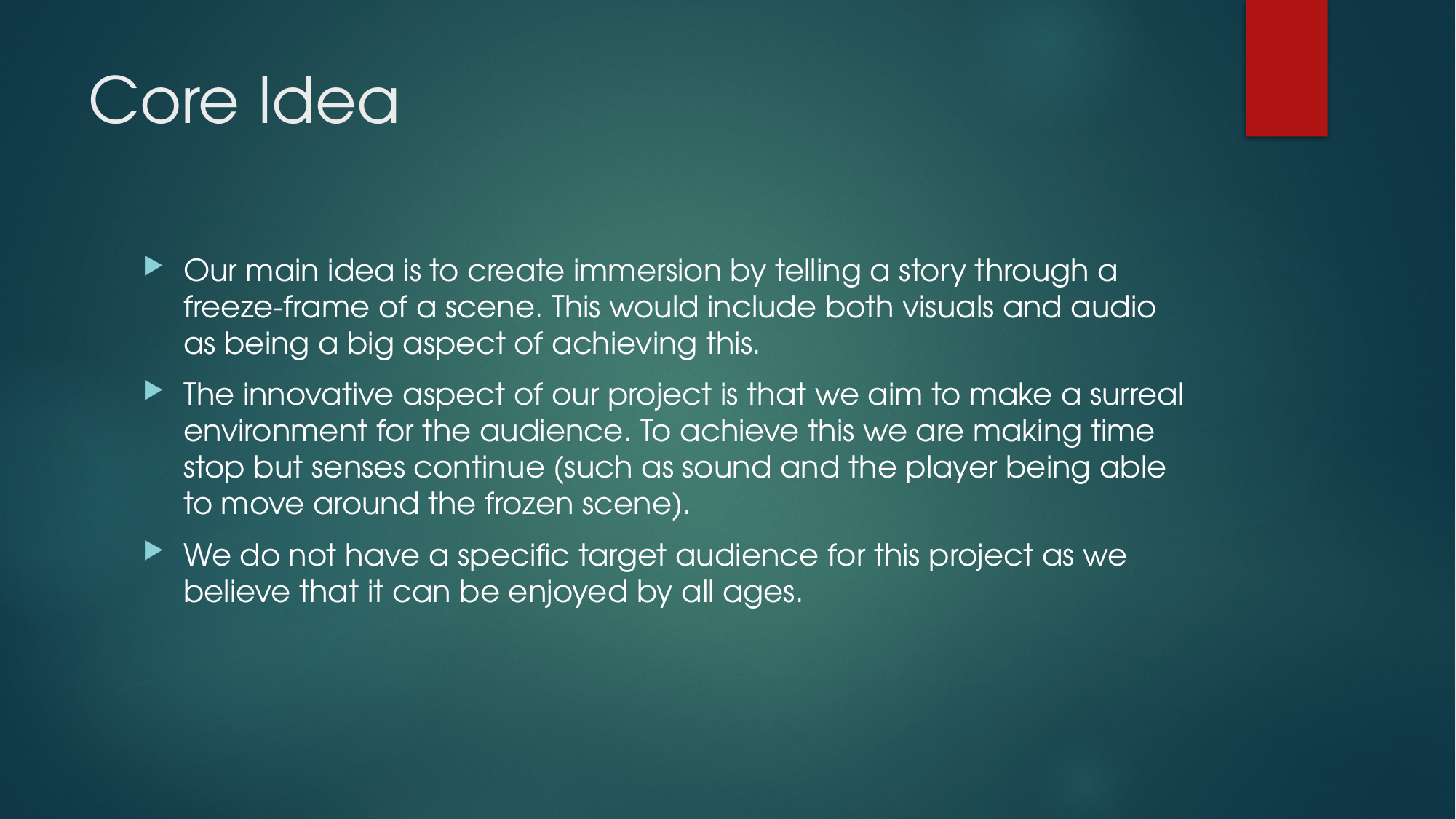

# Core Idea
Our main idea is to create immersion by telling a story through a freeze-frame of a scene. This would include both visuals and audio as being a big aspect of achieving this.
The innovative aspect of our project is that we aim to make a surreal environment for the audience. To achieve this we are making time stop but senses continue (such as sound and the player being able to move around the frozen scene).
We do not have a specific target audience for this project as we believe that it can be enjoyed by all ages.